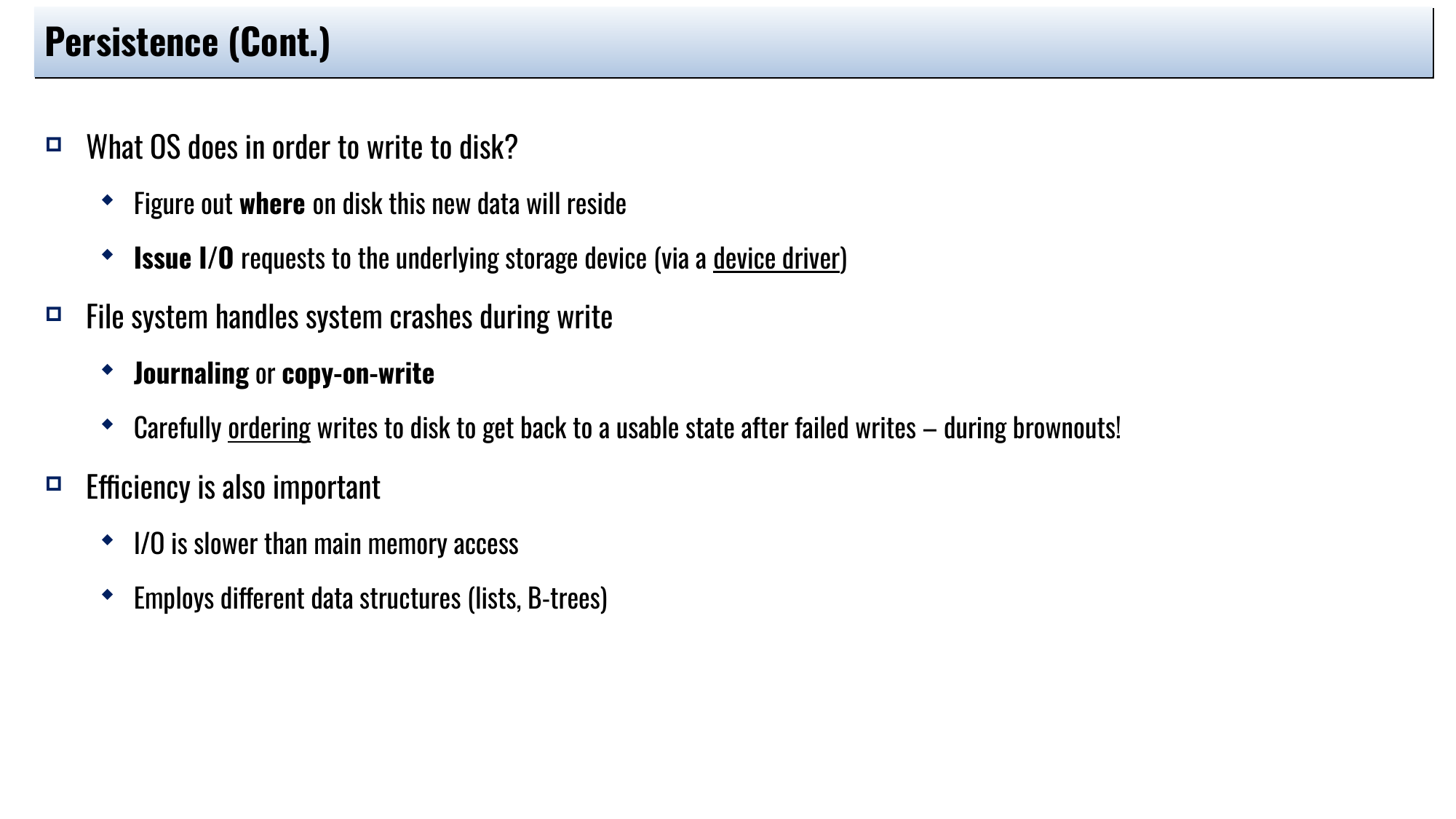

# Persistence (Cont.)
What OS does in order to write to disk?
Figure out where on disk this new data will reside
Issue I/O requests to the underlying storage device (via a device driver)
File system handles system crashes during write
Journaling or copy-on-write
Carefully ordering writes to disk to get back to a usable state after failed writes – during brownouts!
Efficiency is also important
I/O is slower than main memory access
Employs different data structures (lists, B-trees)